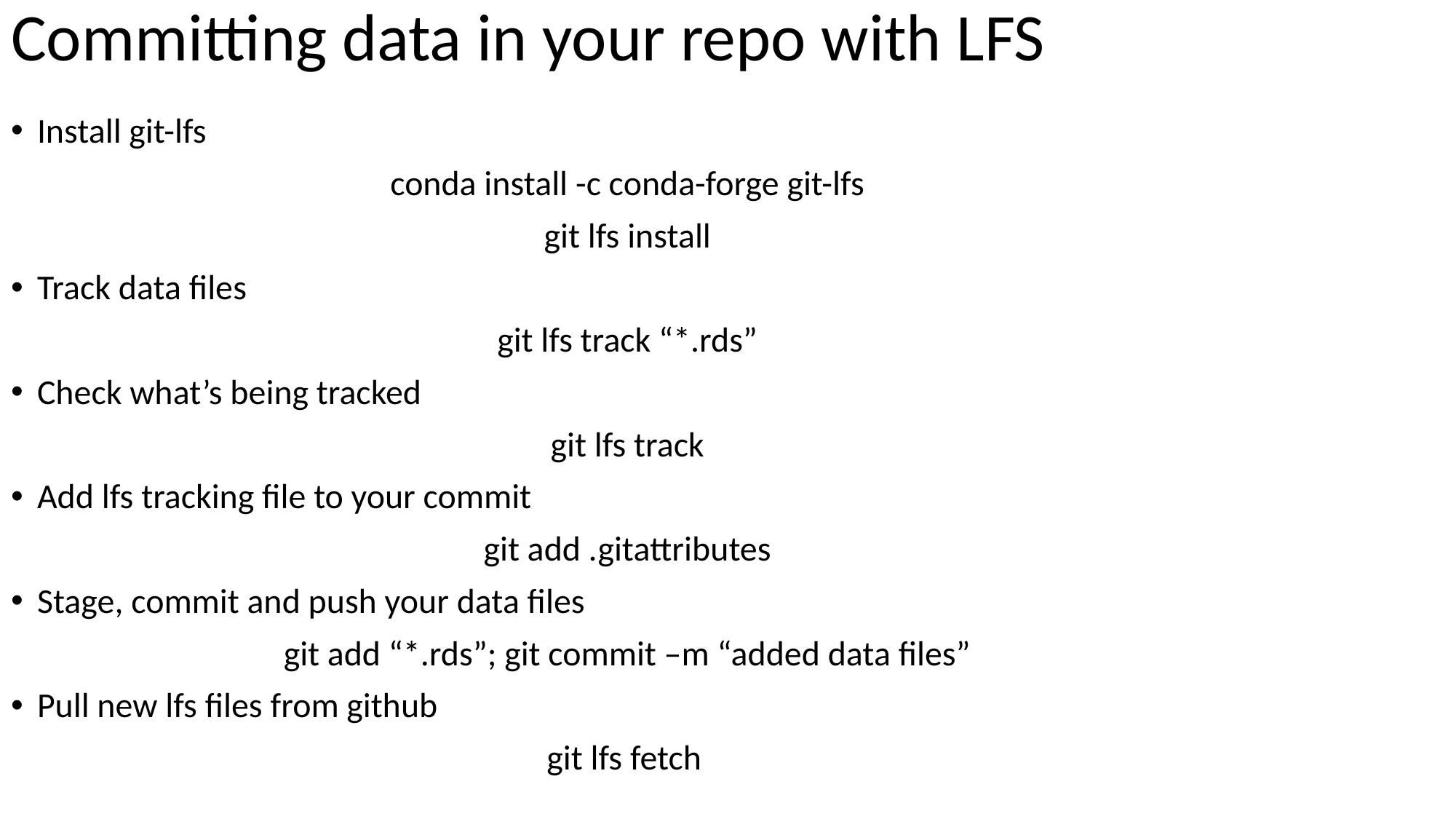

# Committing data in your repo with LFS
Install git-lfs
conda install -c conda-forge git-lfs
git lfs install
Track data files
git lfs track “*.rds”
Check what’s being tracked
git lfs track
Add lfs tracking file to your commit
git add .gitattributes
Stage, commit and push your data files
git add “*.rds”; git commit –m “added data files”
Pull new lfs files from github
git lfs fetch